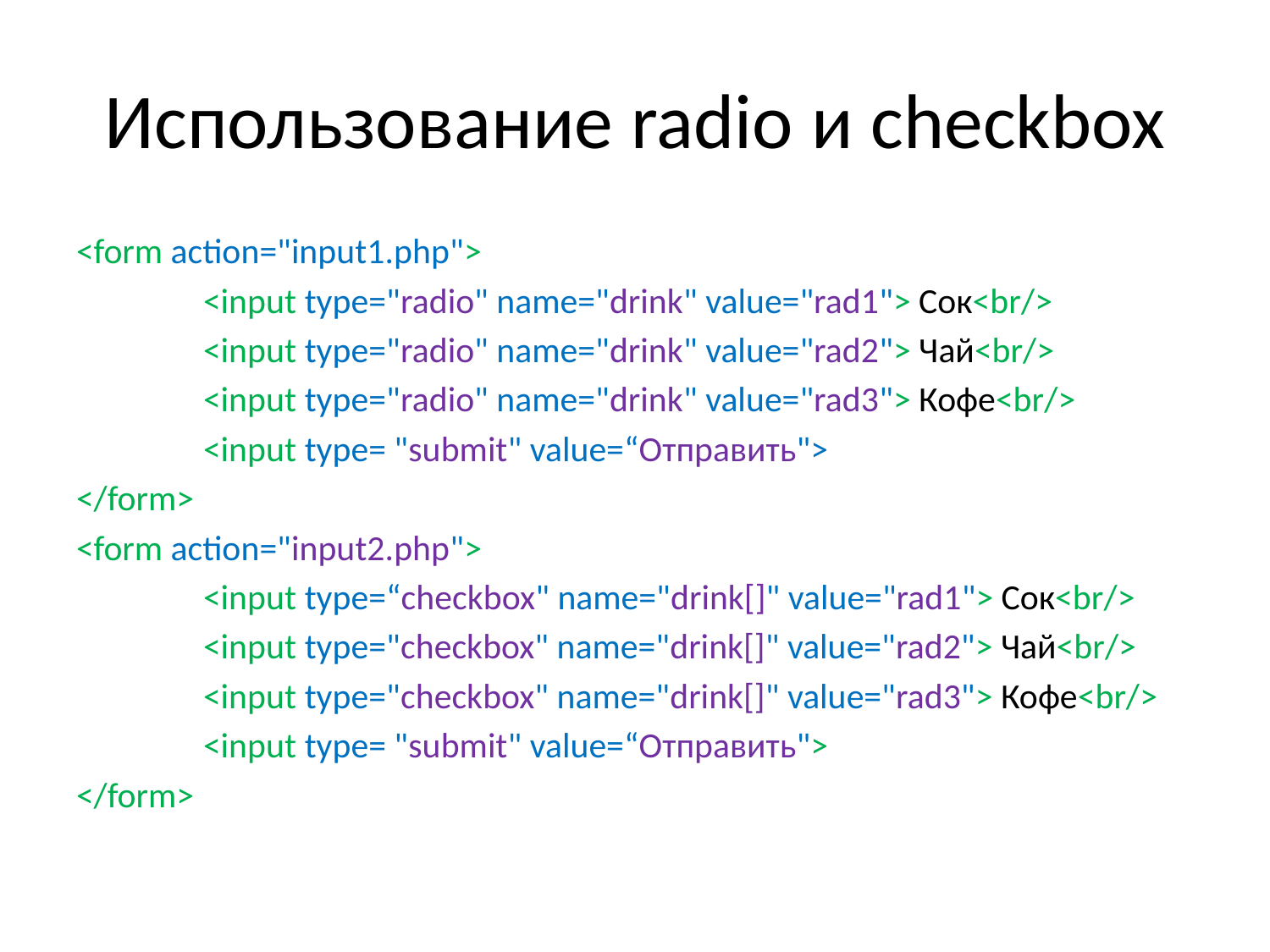

# Использование radio и checkbox
<form action="input1.php">
	<input type="radio" name="drink" value="rad1"> Сок<br/>
	<input type="radio" name="drink" value="rad2"> Чай<br/>
	<input type="radio" name="drink" value="rad3"> Кофе<br/>
	<input type= "submit" value=“Отправить">
</form>
<form action="input2.php">
	<input type=“checkbox" name="drink[]" value="rad1"> Сок<br/>
	<input type="checkbox" name="drink[]" value="rad2"> Чай<br/>
	<input type="checkbox" name="drink[]" value="rad3"> Кофе<br/>
	<input type= "submit" value=“Отправить">
</form>